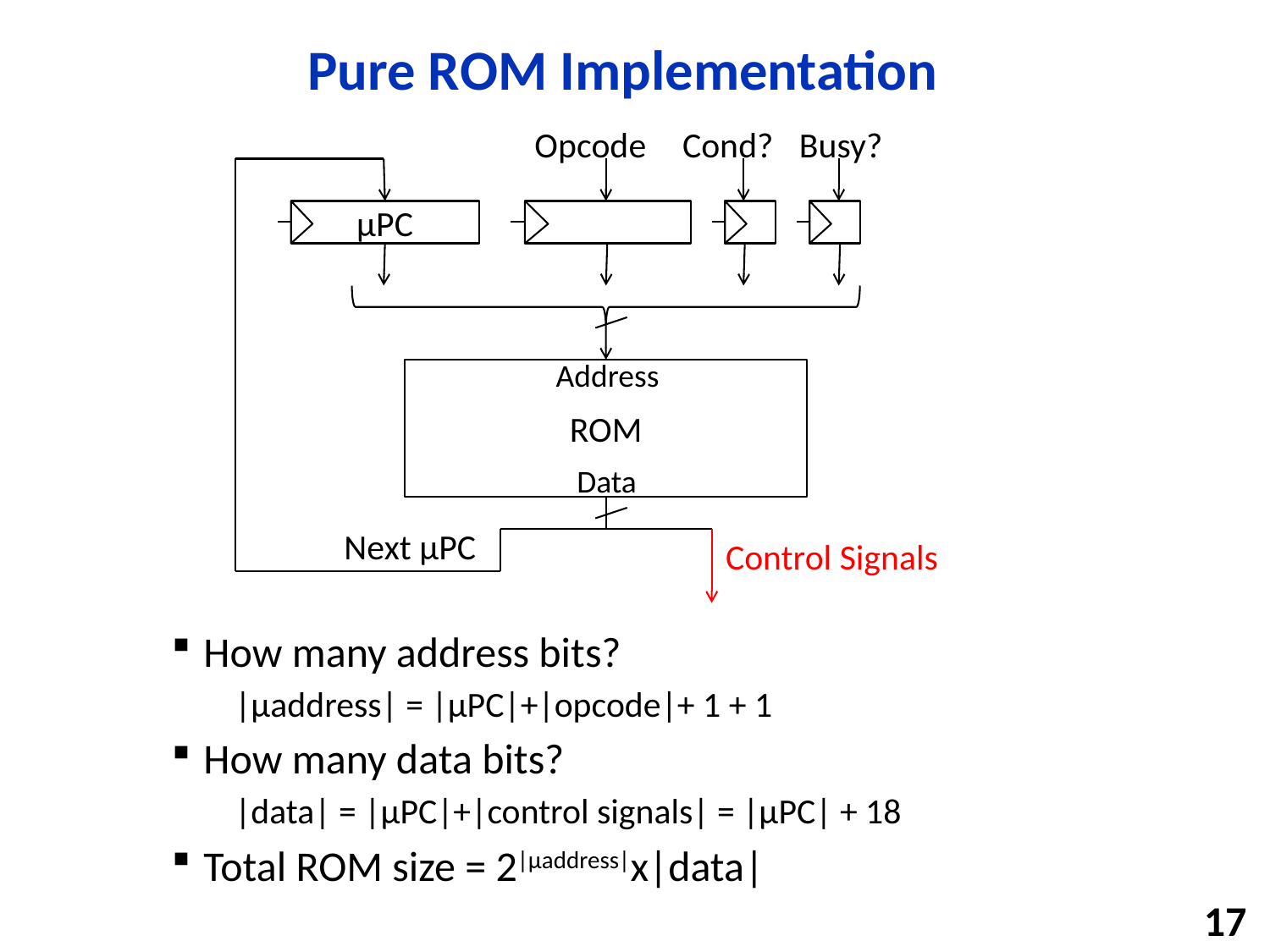

# Pure ROM Implementation

Opcode
Cond?
Busy?
µPC

Address
ROM
Data
Next µPC
Control Signals
How many address bits?
|µaddress| = |µPC|+|opcode|+ 1 + 1
How many data bits?
|data| = |µPC|+|control signals| = |µPC| + 18
Total ROM size = 2|µaddress|x|data|
17